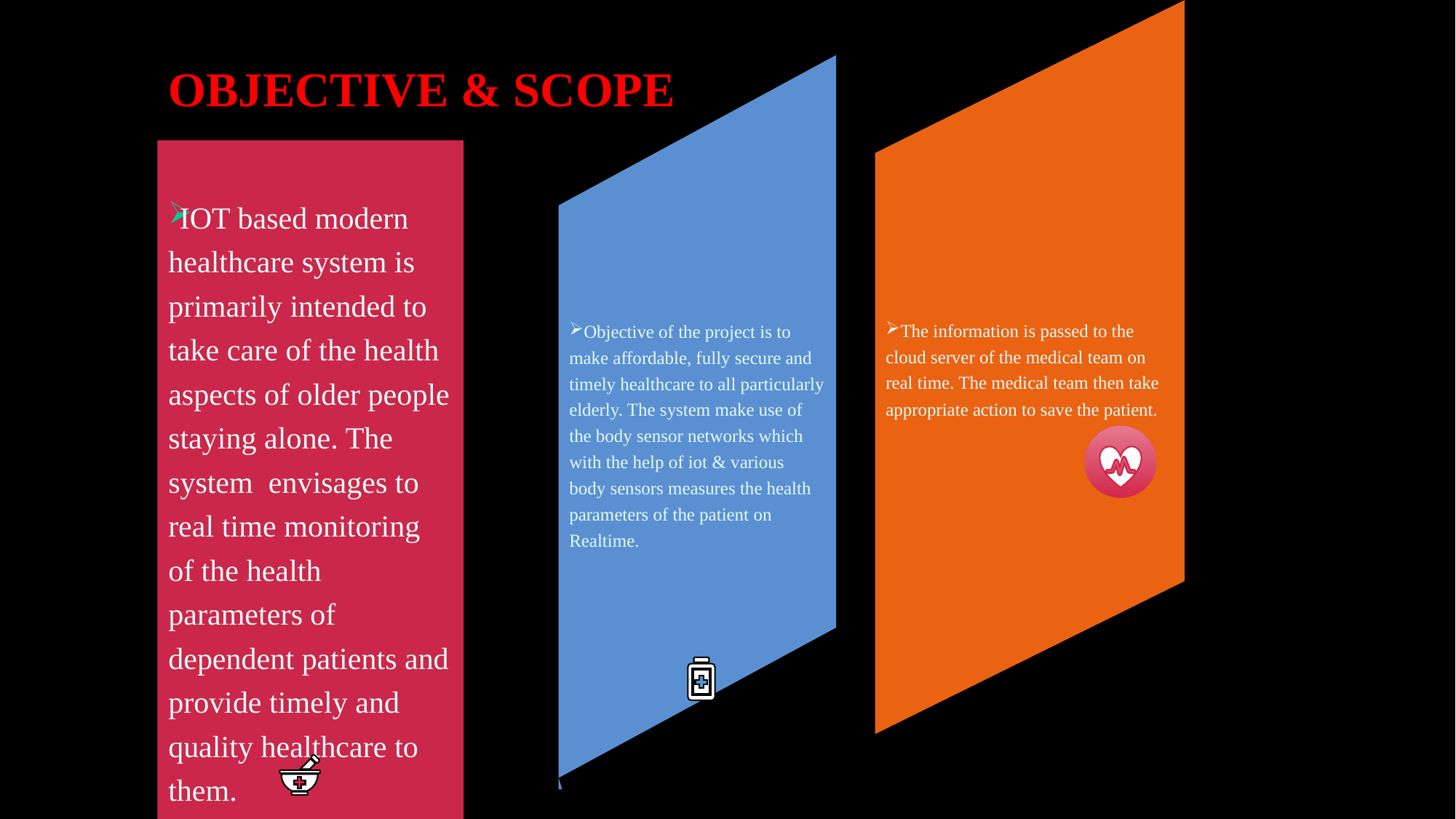

The information is passed to the cloud server of the medical team on real time. The medical team then take appropriate action to save the patient.
# OBJECTIVE & SCOPE

Objective of the project is to make affordable, fully secure and timely healthcare to all particularly elderly. The system make use of the body sensor networks which with the help of iot & various body sensors measures the health parameters of the patient on Realtime.

IOT based modern healthcare system is primarily intended to take care of the health aspects of older people staying alone. The system  envisages to real time monitoring of the health parameters of dependent patients and provide timely and quality healthcare to them.